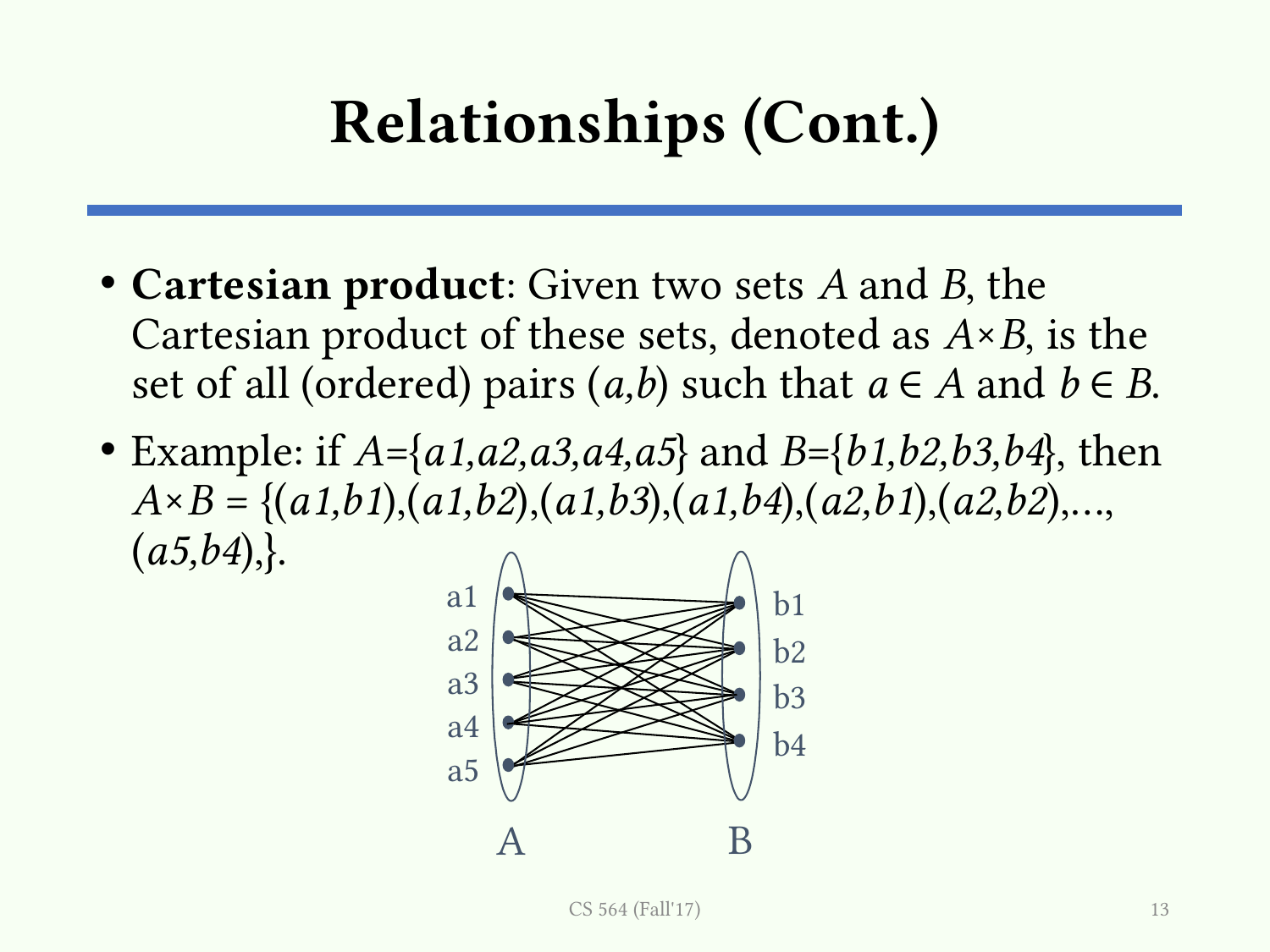

# Relationships (Cont.)
Cartesian product: Given two sets A and B, the Cartesian product of these sets, denoted as A×B, is the set of all (ordered) pairs (a,b) such that a ∈ A and b ∈ B.
Example: if A={a1,a2,a3,a4,a5} and B={b1,b2,b3,b4}, then A×B = {(a1,b1),(a1,b2),(a1,b3),(a1,b4),(a2,b1),(a2,b2),…, (a5,b4),}.

a1
b1

a2
b2

a3
b3

a4

B
A

b4

a5

CS 564 (Fall'17)
13